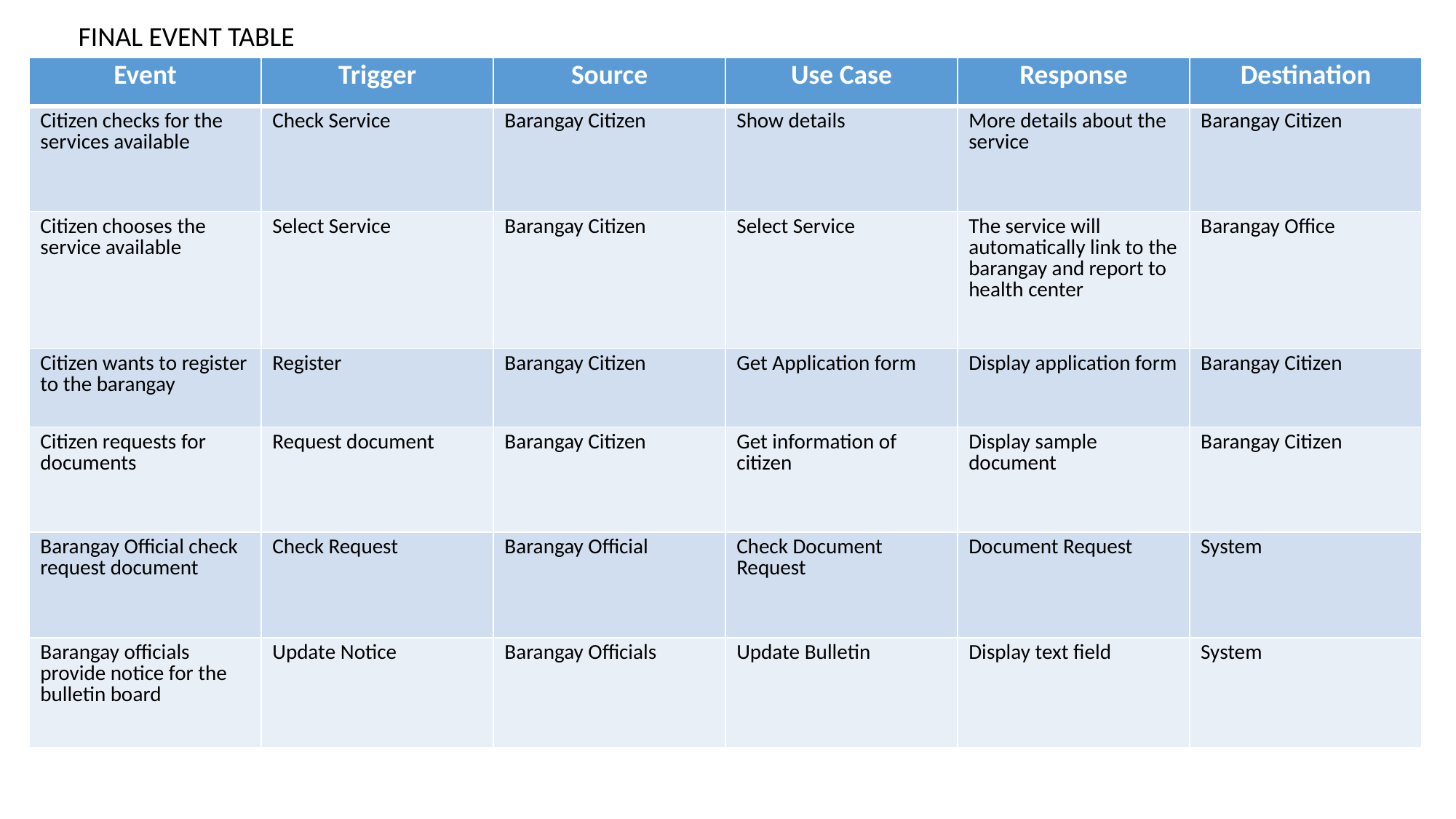

FINAL EVENT TABLE
| Event | Trigger | Source | Use Case | Response | Destination |
| --- | --- | --- | --- | --- | --- |
| Citizen checks for the services available | Check Service | Barangay Citizen | Show details | More details about the service | Barangay Citizen |
| Citizen chooses the service available | Select Service | Barangay Citizen | Select Service | The service will automatically link to the barangay and report to health center | Barangay Office |
| Citizen wants to register to the barangay | Register | Barangay Citizen | Get Application form | Display application form | Barangay Citizen |
| Citizen requests for documents | Request document | Barangay Citizen | Get information of citizen | Display sample document | Barangay Citizen |
| Barangay Official check request document | Check Request | Barangay Official | Check Document Request | Document Request | System |
| Barangay officials provide notice for the bulletin board | Update Notice | Barangay Officials | Update Bulletin | Display text field | System |